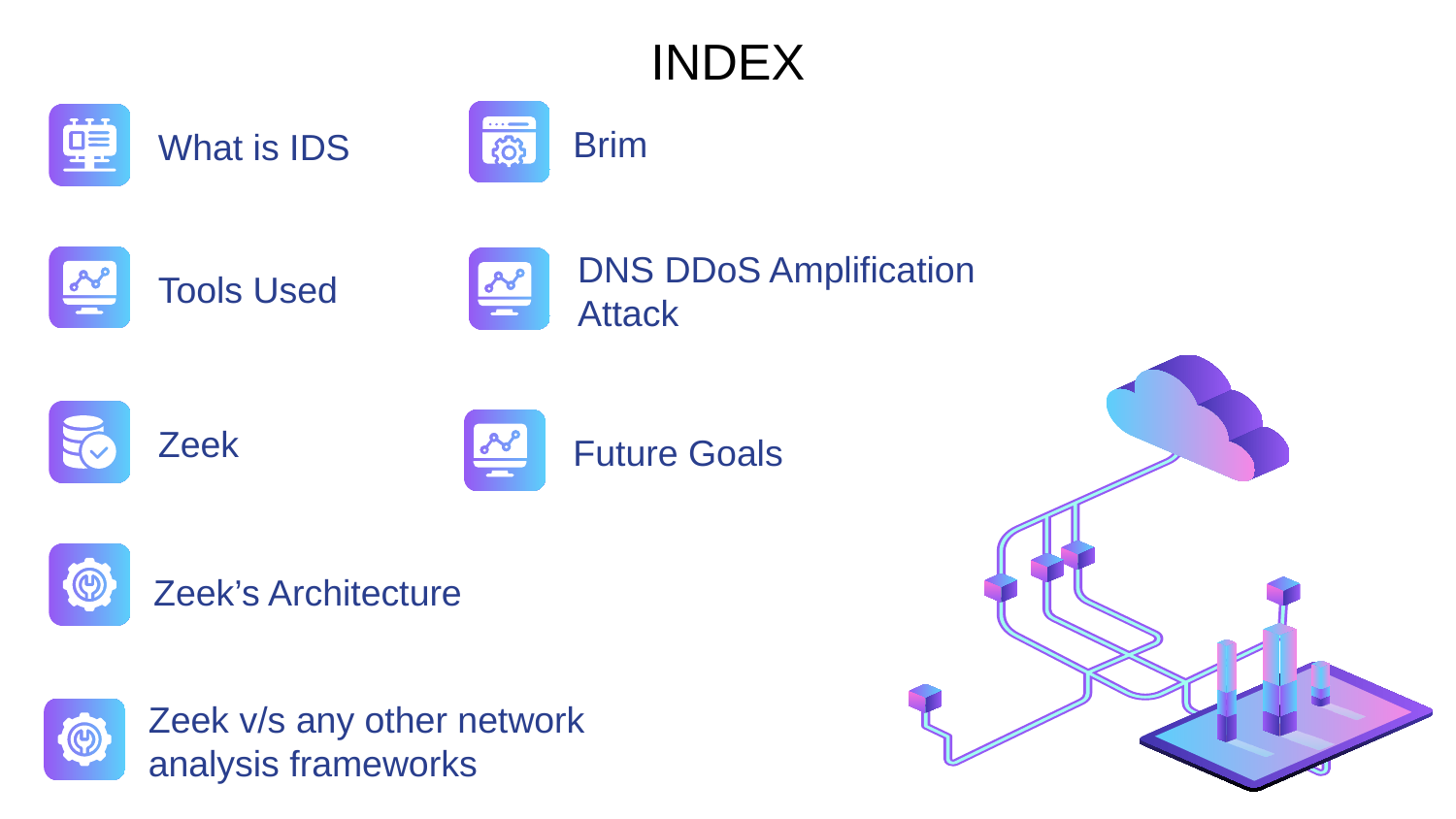

# INDEX

Brim
What is IDS

Tools Used
DNS DDoS Amplification Attack

Zeek

Future Goals

Zeek’s Architecture

Zeek v/s any other network analysis frameworks